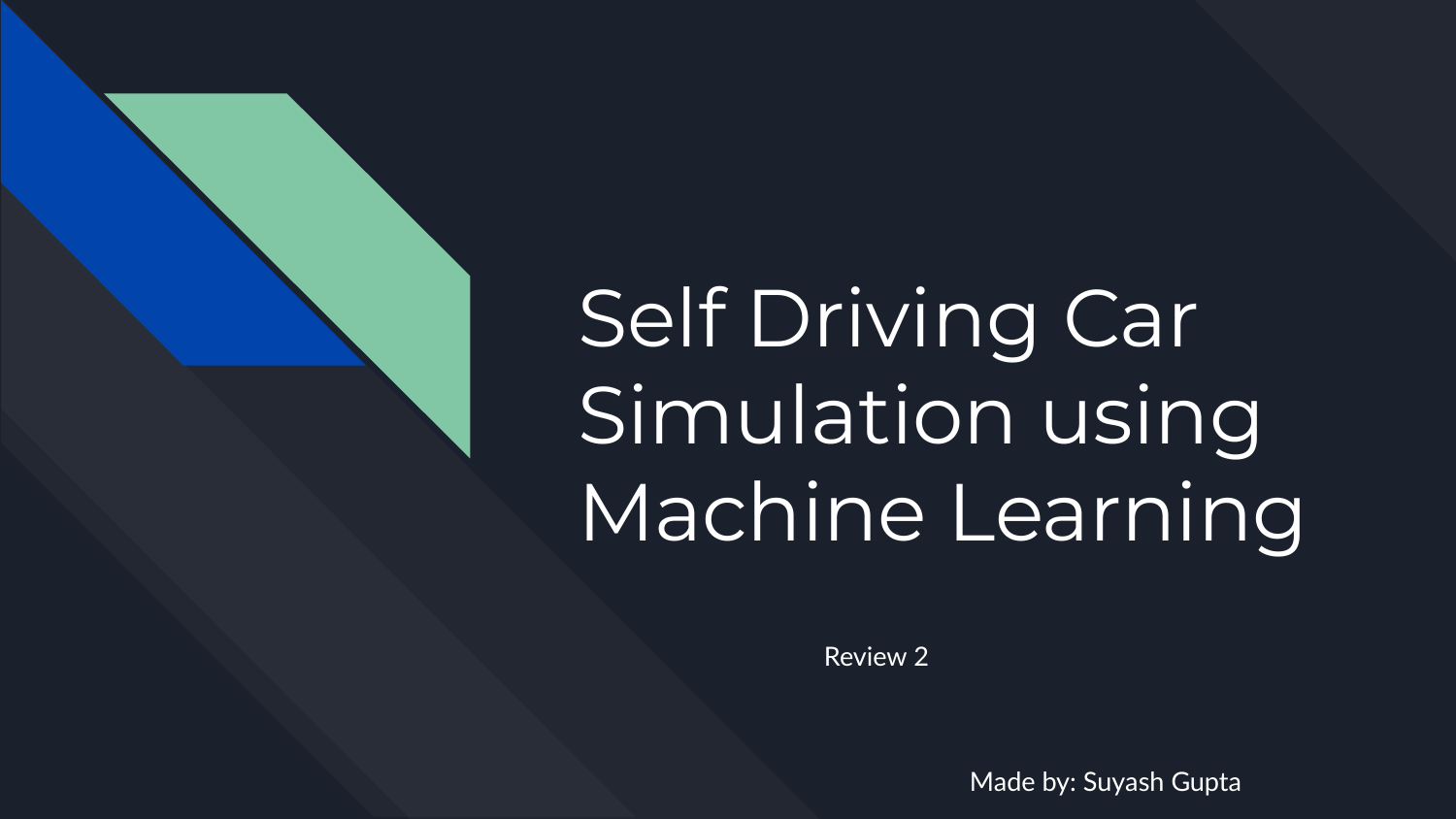

# Self Driving Car Simulation using Machine Learning
Review 2
										Made by: Suyash Gupta